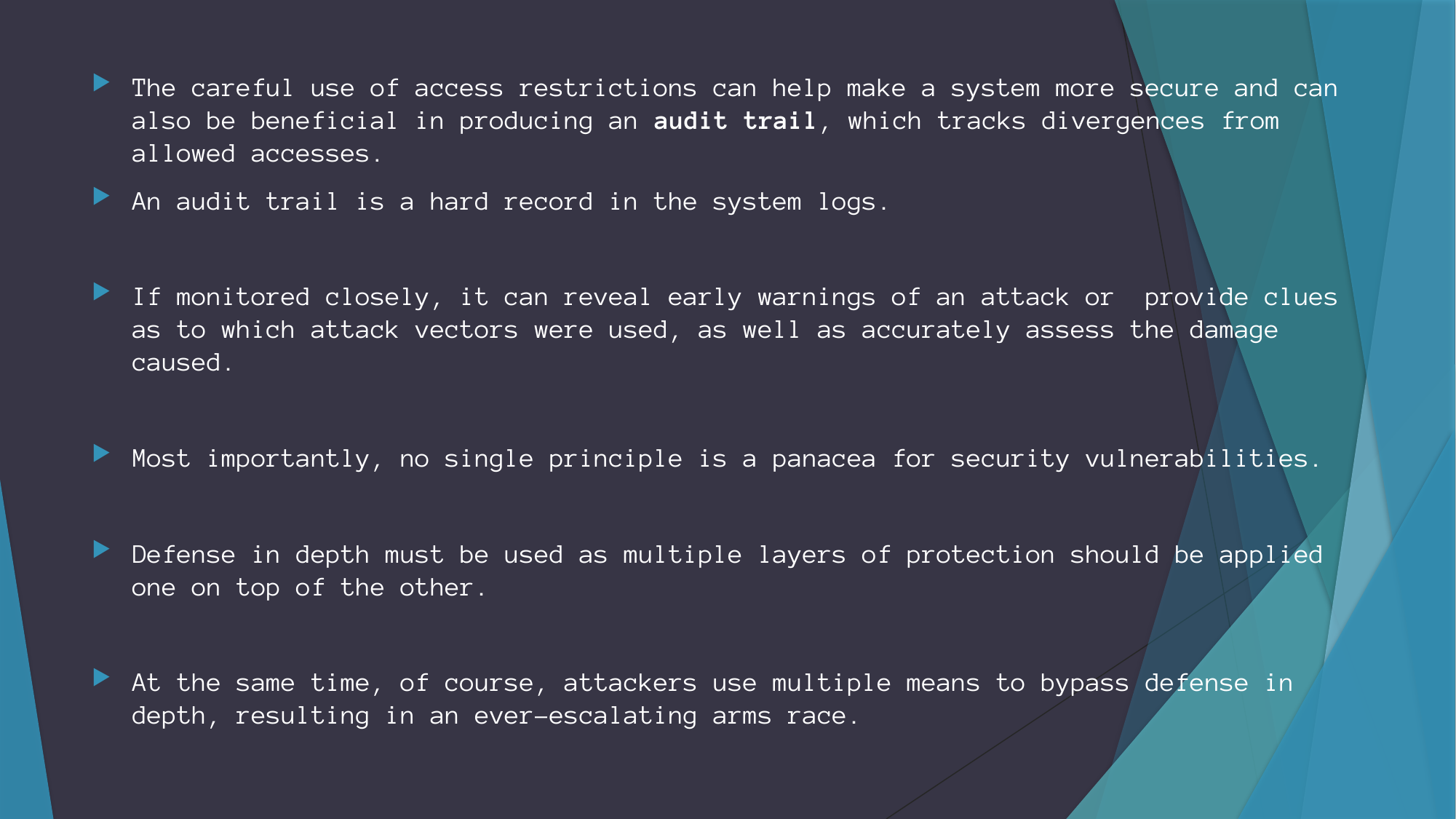

The careful use of access restrictions can help make a system more secure and can also be beneficial in producing an audit trail, which tracks divergences from allowed accesses.
An audit trail is a hard record in the system logs.

If monitored closely, it can reveal early warnings of an attack or  provide clues as to which attack vectors were used, as well as accurately assess the damage caused.

Most importantly, no single principle is a panacea for security vulnerabilities.

Defense in depth must be used as multiple layers of protection should be applied one on top of the other.

At the same time, of course, attackers use multiple means to bypass defense in depth, resulting in an ever-escalating arms race.

#